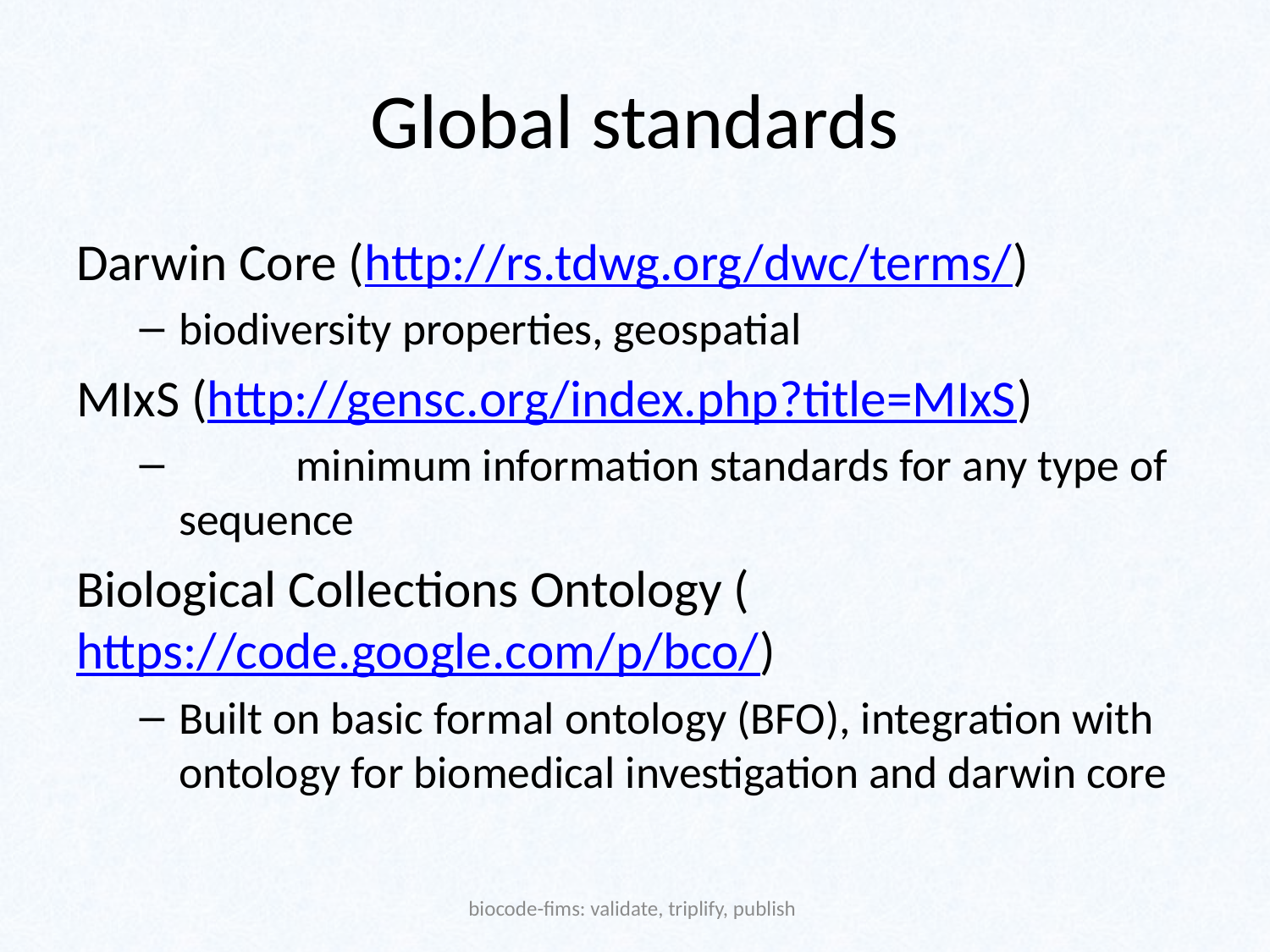

# Global standards
Darwin Core (http://rs.tdwg.org/dwc/terms/)
	biodiversity properties, geospatial
MIxS (http://gensc.org/index.php?title=MIxS)
  	minimum information standards for any type of sequence
Biological Collections Ontology (https://code.google.com/p/bco/)
Built on basic formal ontology (BFO), integration with ontology for biomedical investigation and darwin core
biocode-fims: validate, triplify, publish